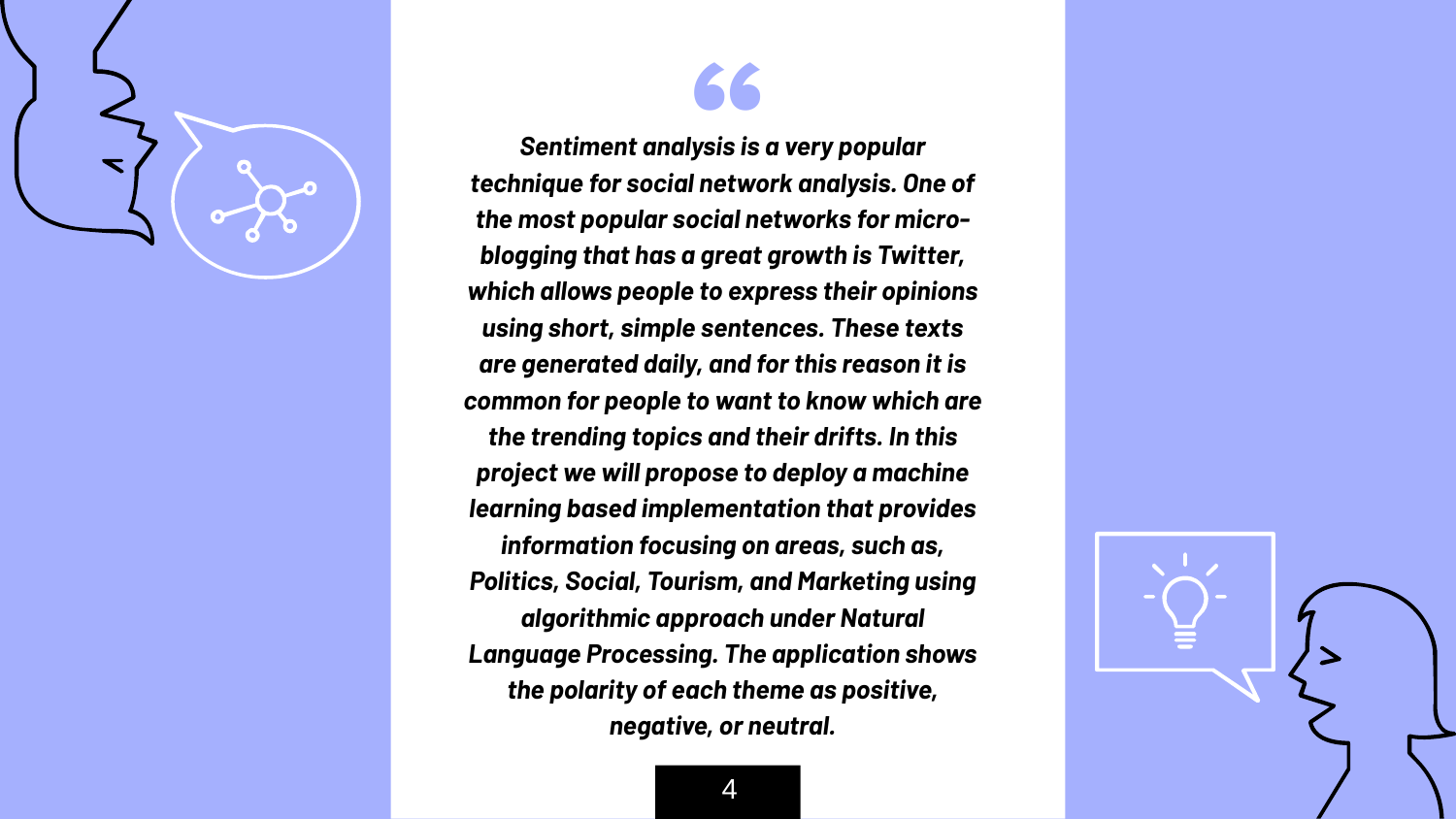

Sentiment analysis is a very popular technique for social network analysis. One of the most popular social networks for micro-blogging that has a great growth is Twitter, which allows people to express their opinions using short, simple sentences. These texts are generated daily, and for this reason it is common for people to want to know which are the trending topics and their drifts. In this project we will propose to deploy a machine learning based implementation that provides information focusing on areas, such as, Politics, Social, Tourism, and Marketing using algorithmic approach under Natural Language Processing. The application shows the polarity of each theme as positive, negative, or neutral.
4